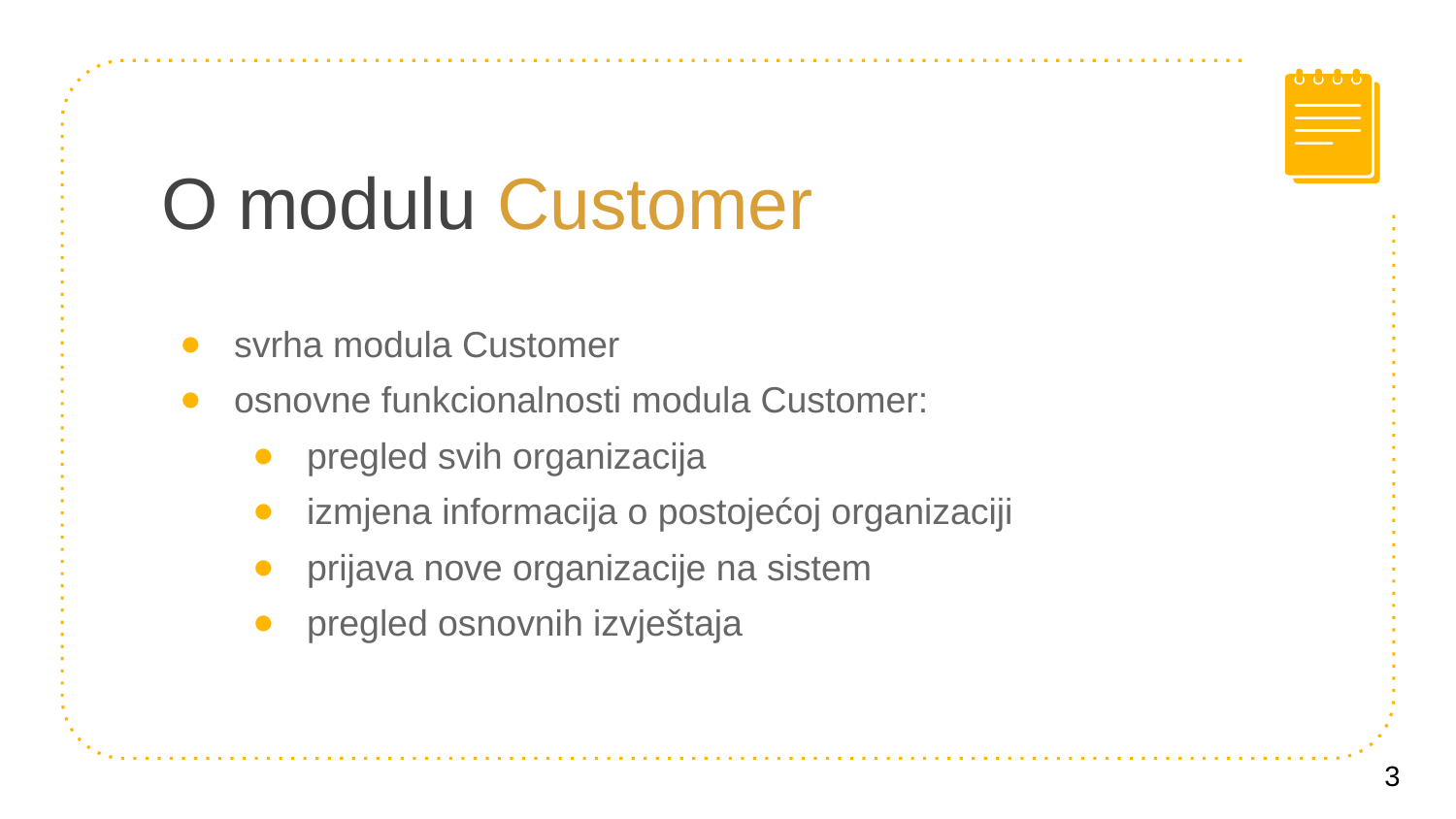

# O modulu Customer
svrha modula Customer
osnovne funkcionalnosti modula Customer:
pregled svih organizacija
izmjena informacija o postojećoj organizaciji
prijava nove organizacije na sistem
pregled osnovnih izvještaja

3